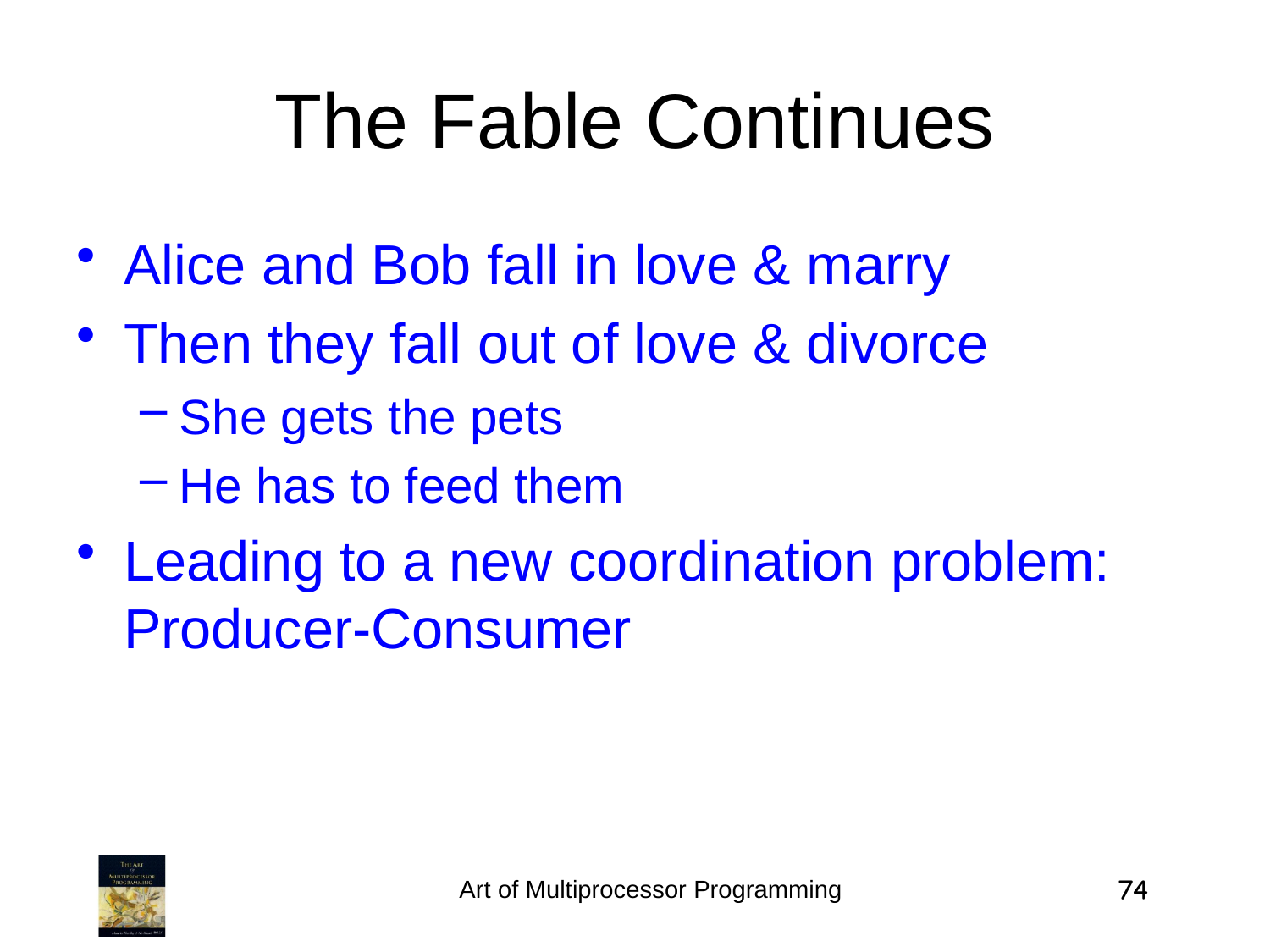

The Fable Continues
Alice and Bob fall in love & marry
Then they fall out of love & divorce
She gets the pets
He has to feed them
Leading to a new coordination problem: Producer-Consumer
Art of Multiprocessor Programming
74